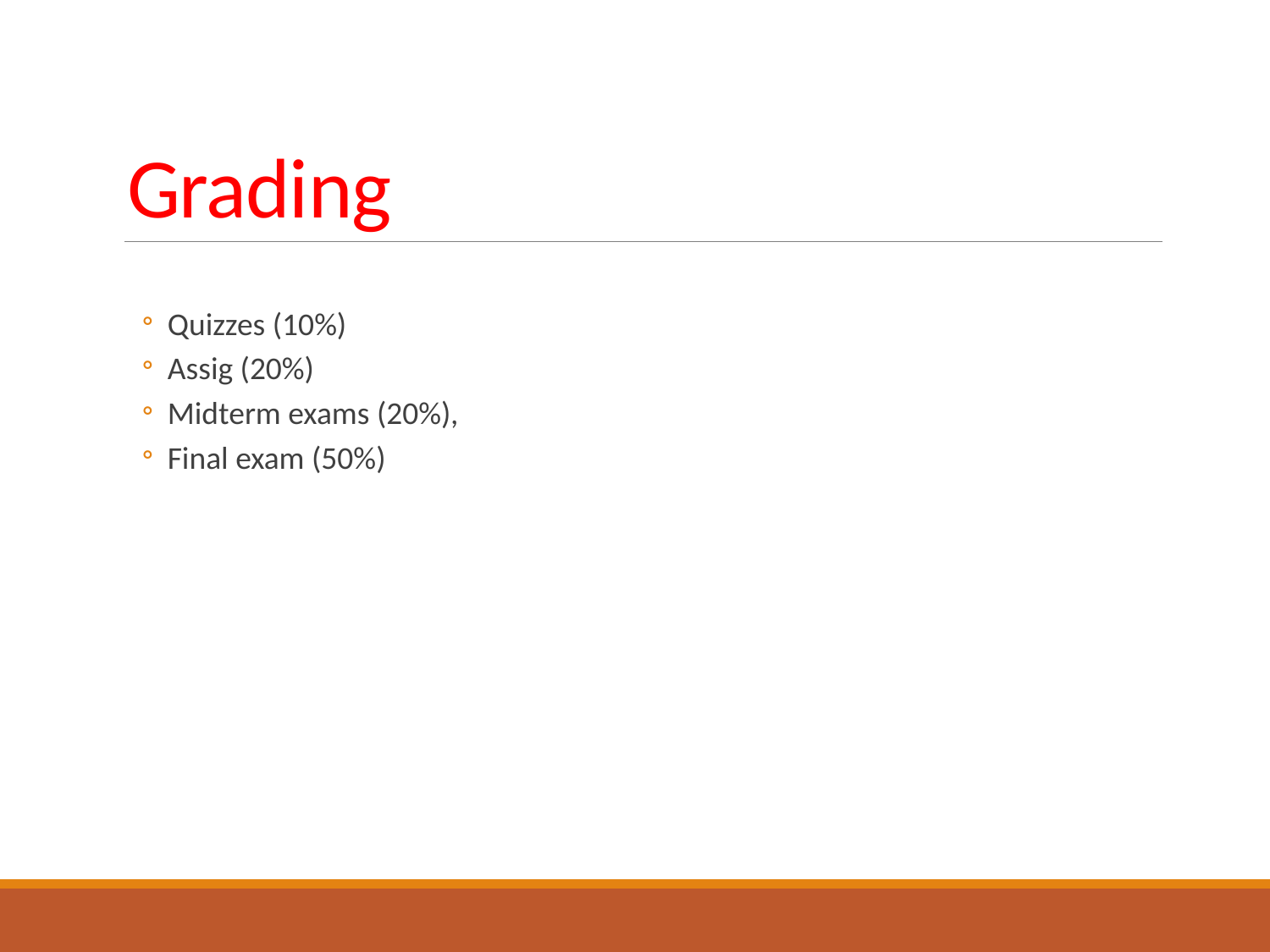

# Grading

### Chart

| Category |
|---|
Quizzes (10%)
Assig (20%)
Midterm exams (20%),
Final exam (50%)